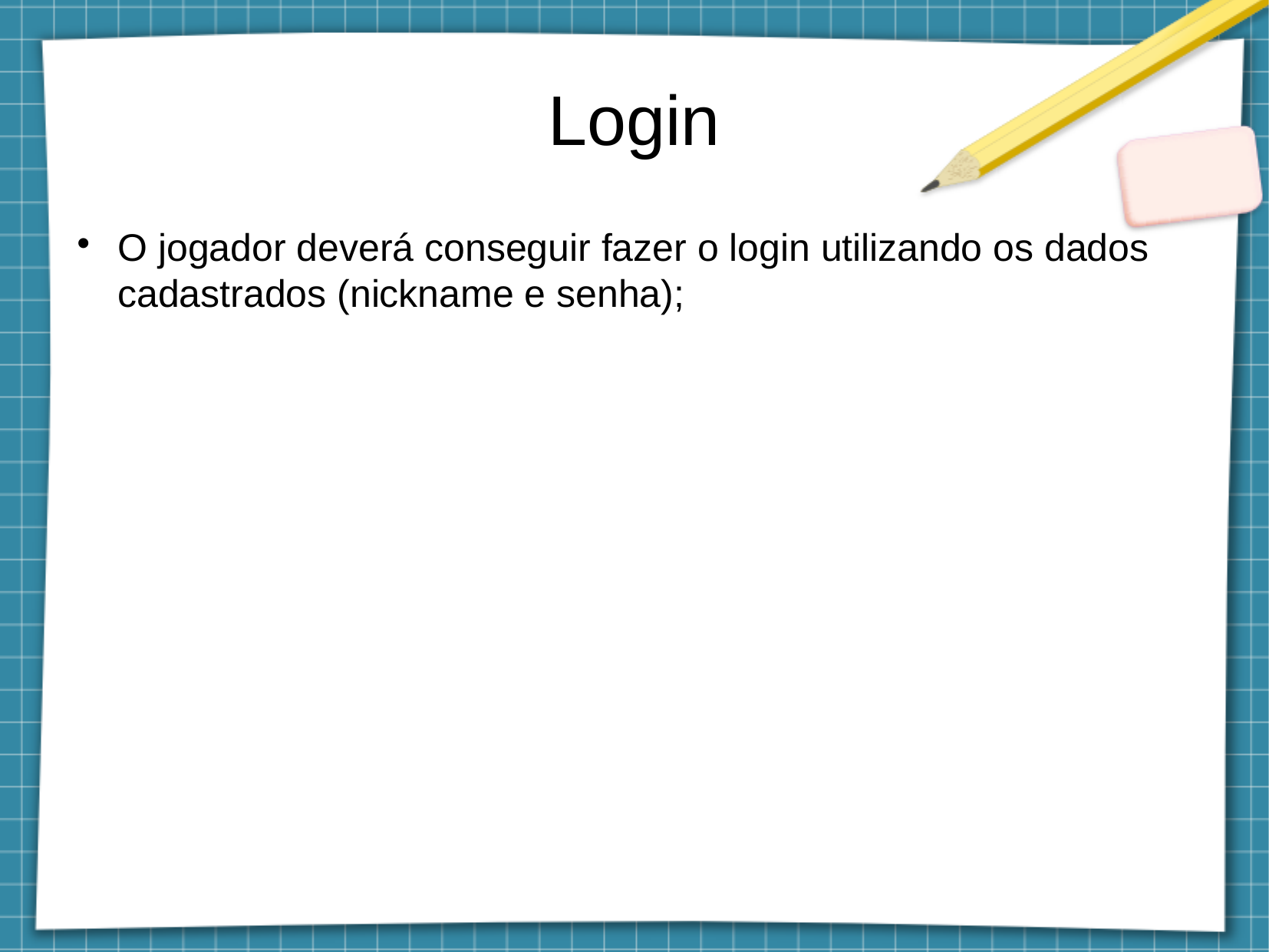

Login
O jogador deverá conseguir fazer o login utilizando os dados cadastrados (nickname e senha);